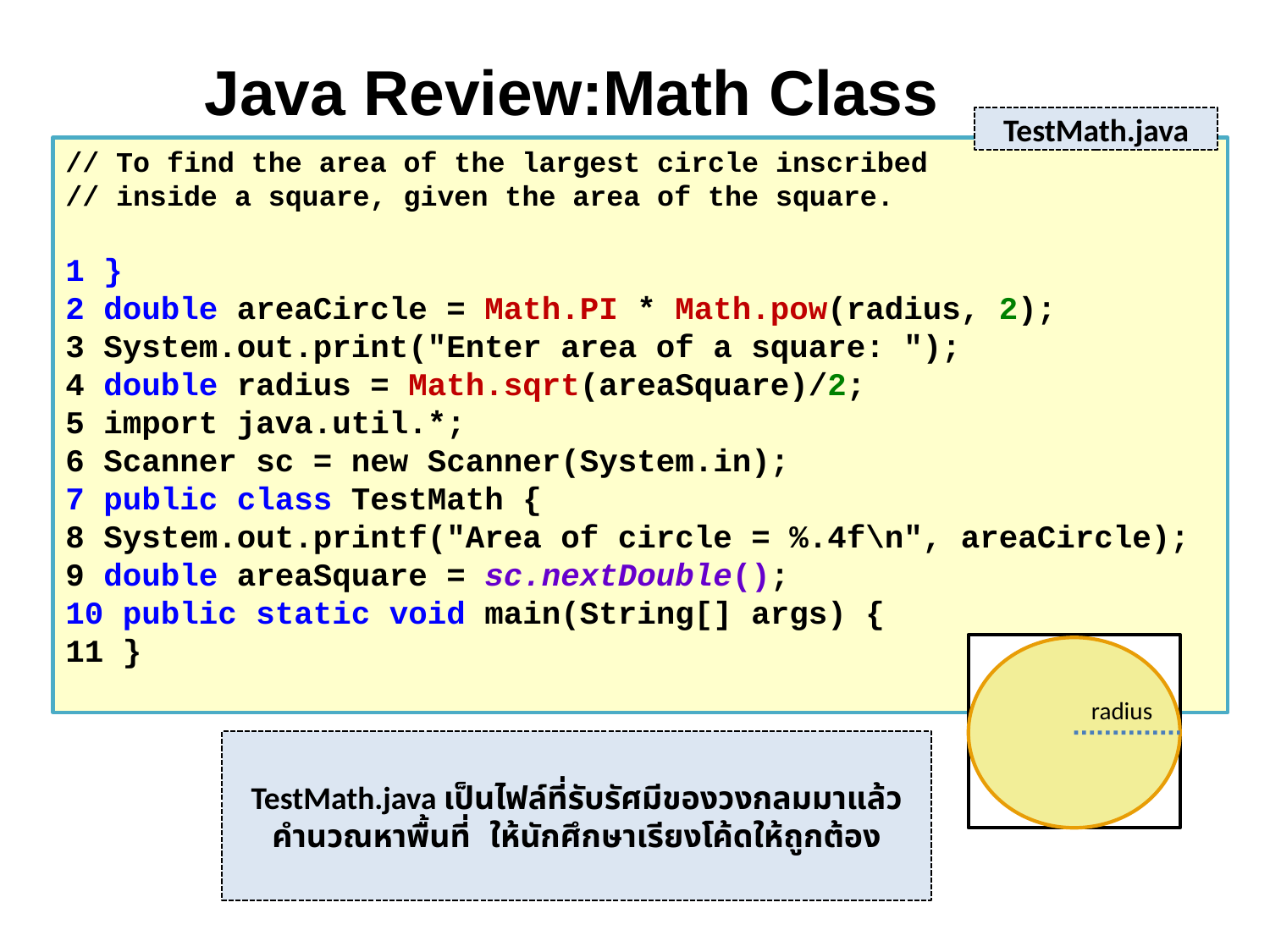

# Java Review:Math Class
TestMath.java
// To find the area of the largest circle inscribed
// inside a square, given the area of the square.

1 }
2 double areaCircle = Math.PI * Math.pow(radius, 2);
3 System.out.print("Enter area of a square: ");
4 double radius = Math.sqrt(areaSquare)/2;
5 import java.util.*;
6 Scanner sc = new Scanner(System.in);
7 public class TestMath {
8 System.out.printf("Area of circle = %.4f\n", areaCircle);
9 double areaSquare = sc.nextDouble();
10 public static void main(String[] args) {
11 }

radius
TestMath.java เป็นไฟล์ที่รับรัศมีของวงกลมมาแล้วคำนวณหาพื้นที่ ให้นักศึกษาเรียงโค้ดให้ถูกต้อง